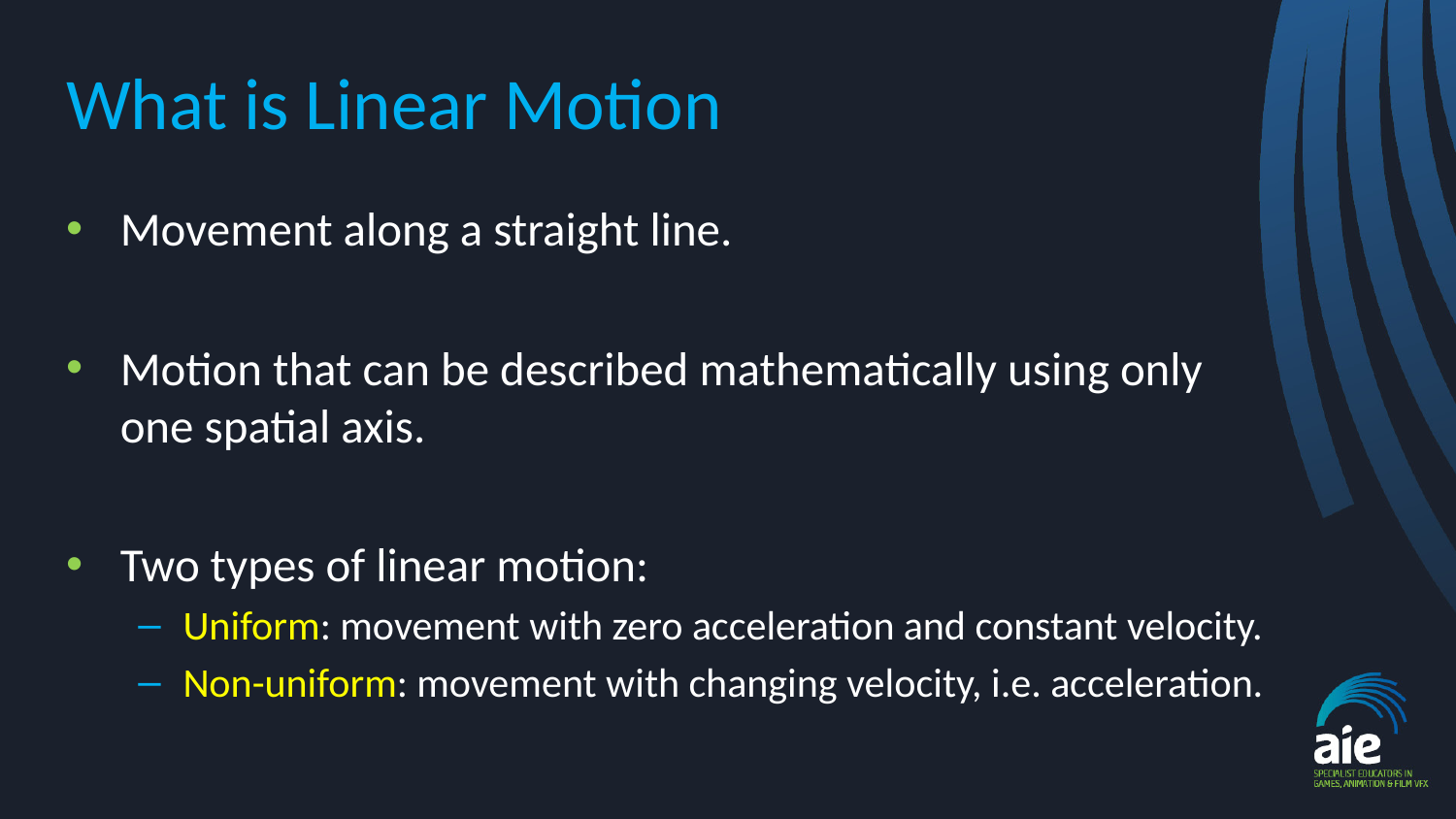

# What is Linear Motion
Movement along a straight line.

Motion that can be described mathematically using only one spatial axis.

Two types of linear motion:
Uniform: movement with zero acceleration and constant velocity.
Non-uniform: movement with changing velocity, i.e. acceleration.